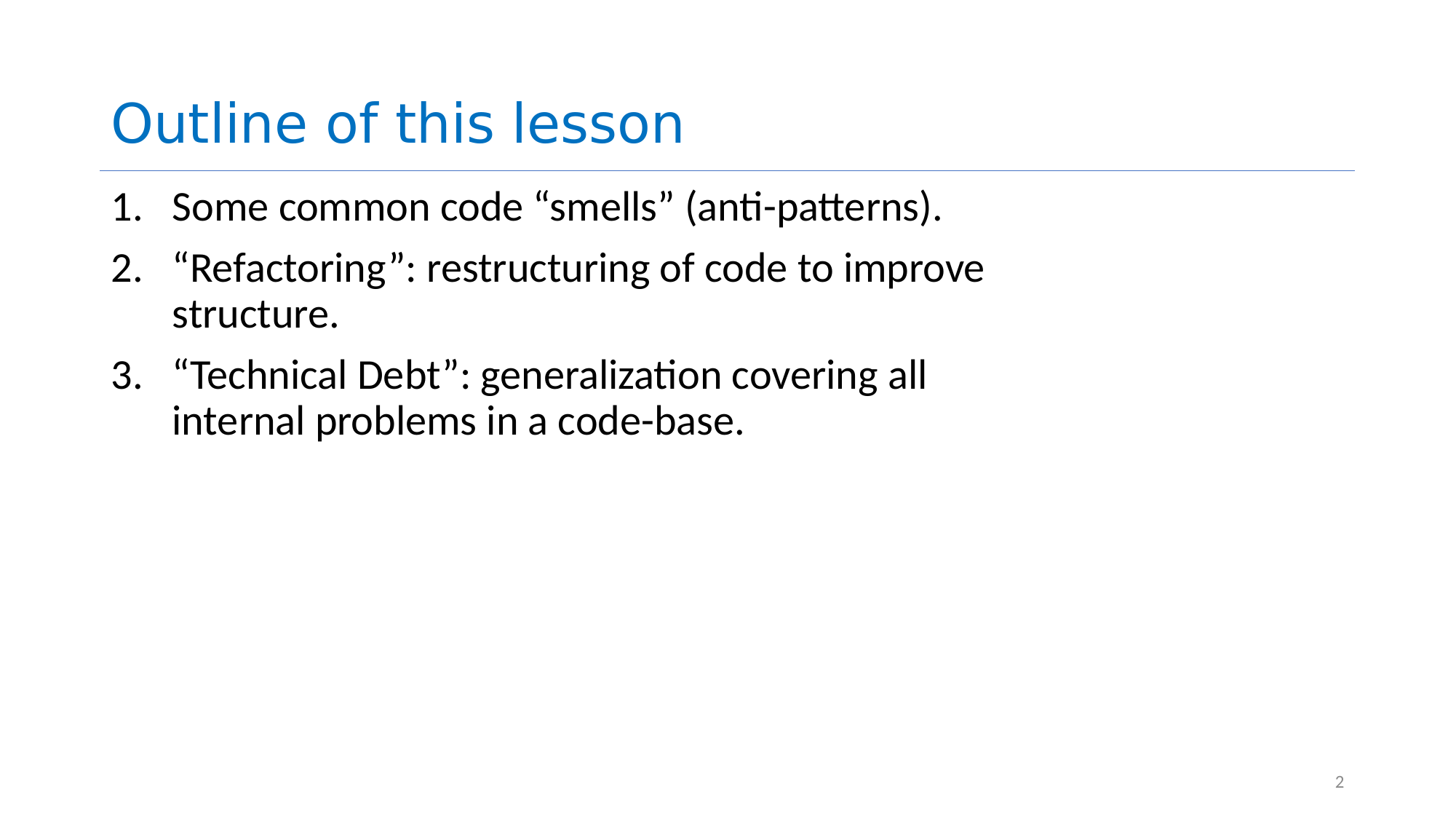

# Outline of this lesson
Some common code “smells” (anti-patterns).
“Refactoring”: restructuring of code to improve structure.
“Technical Debt”: generalization covering all internal problems in a code-base.

2